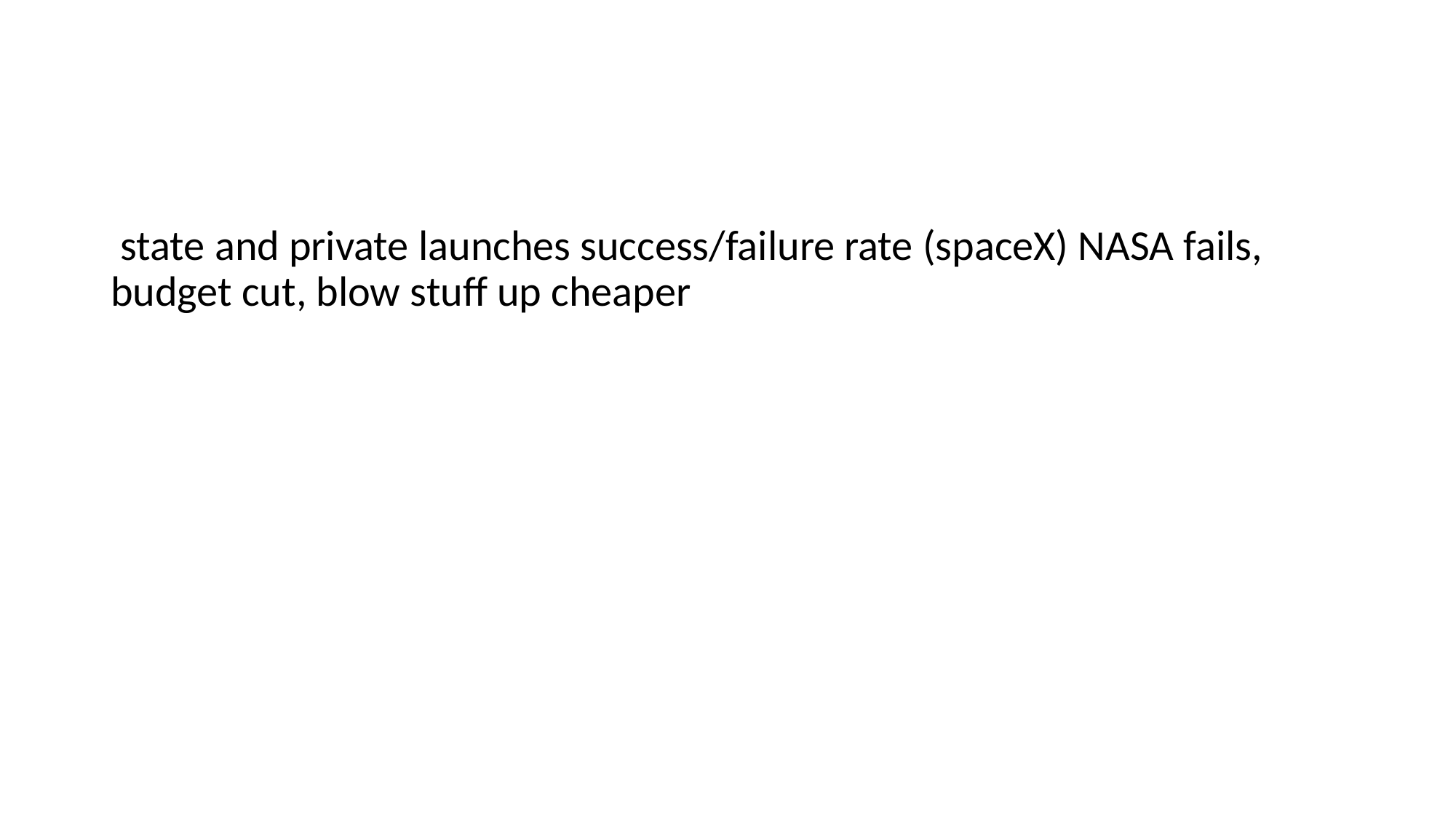

state and private launches success/failure rate (spaceX) NASA fails, budget cut, blow stuff up cheaper